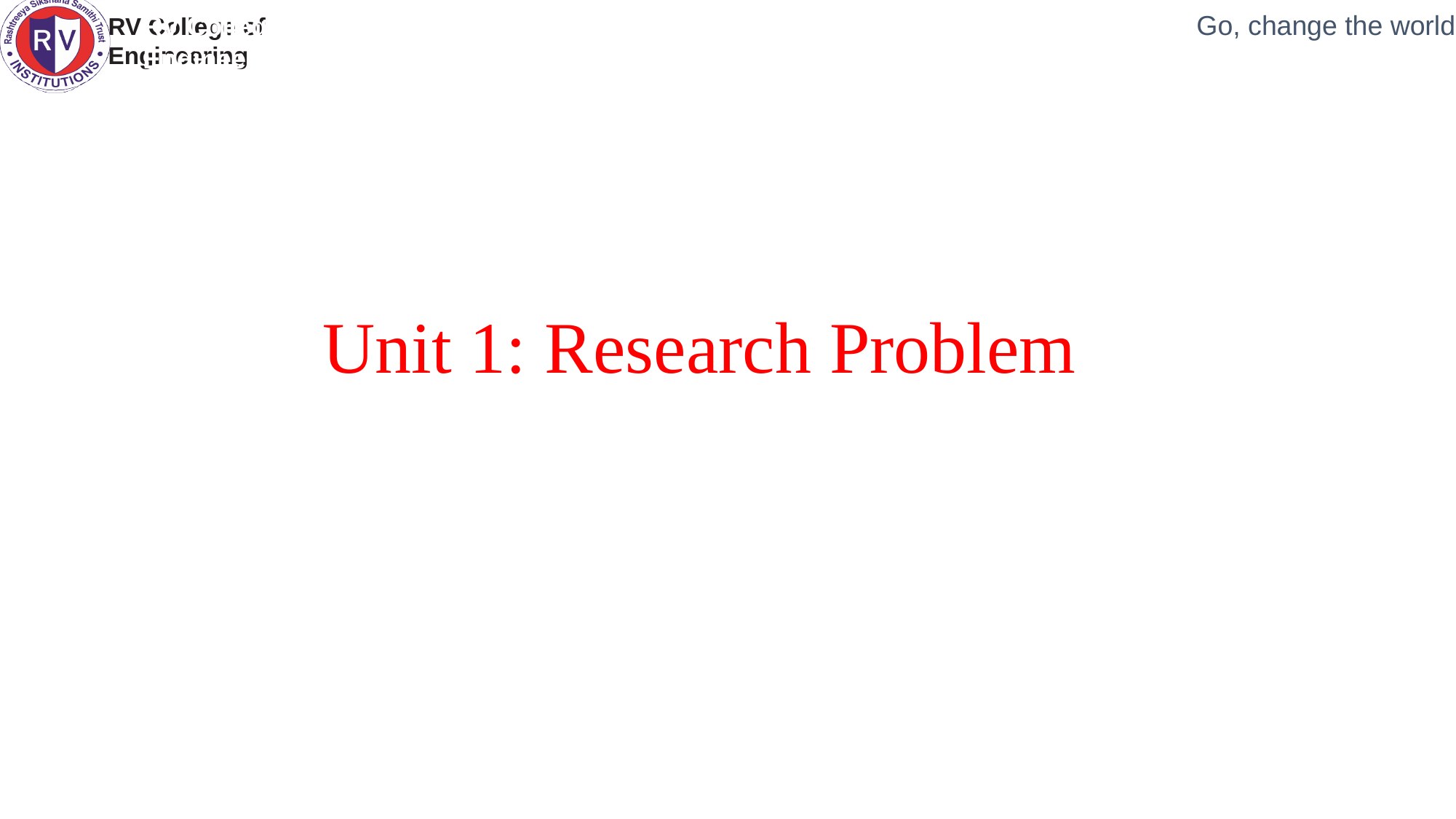

RV College of Engineering
Unit 1: Research Problem